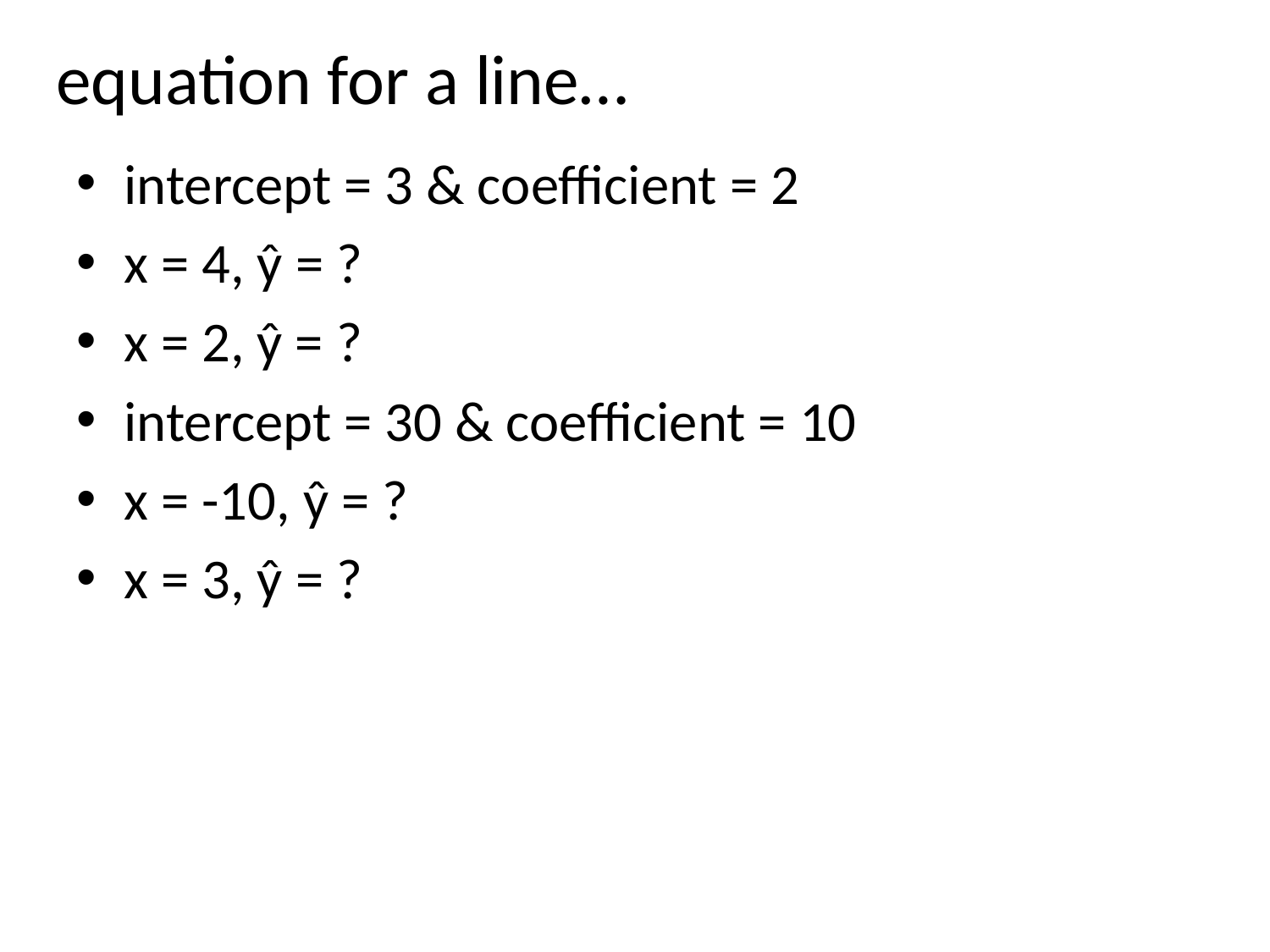

equation for a line…
intercept = 3 & coefficient = 2
x = 4, ŷ = ?
x = 2, ŷ = ?
intercept = 30 & coefficient = 10
x = -10, ŷ = ?
x = 3, ŷ = ?